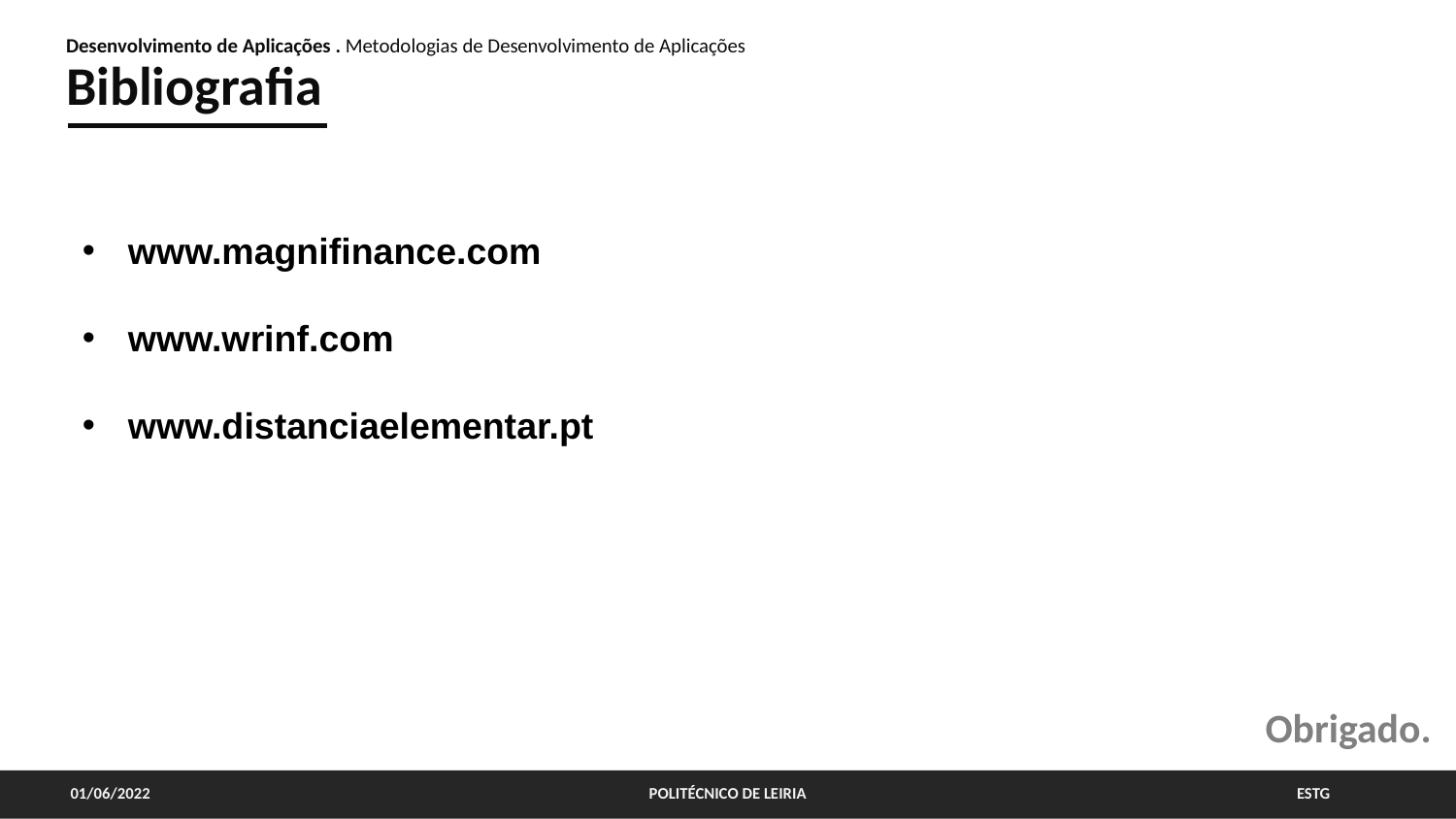

Desenvolvimento de Aplicações . Metodologias de Desenvolvimento de Aplicações

Bibliografia
www.magnifinance.com
www.wrinf.com
www.distanciaelementar.pt
Obrigado.

01/06/2022
POLITÉCNICO DE LEIRIA
ESTG